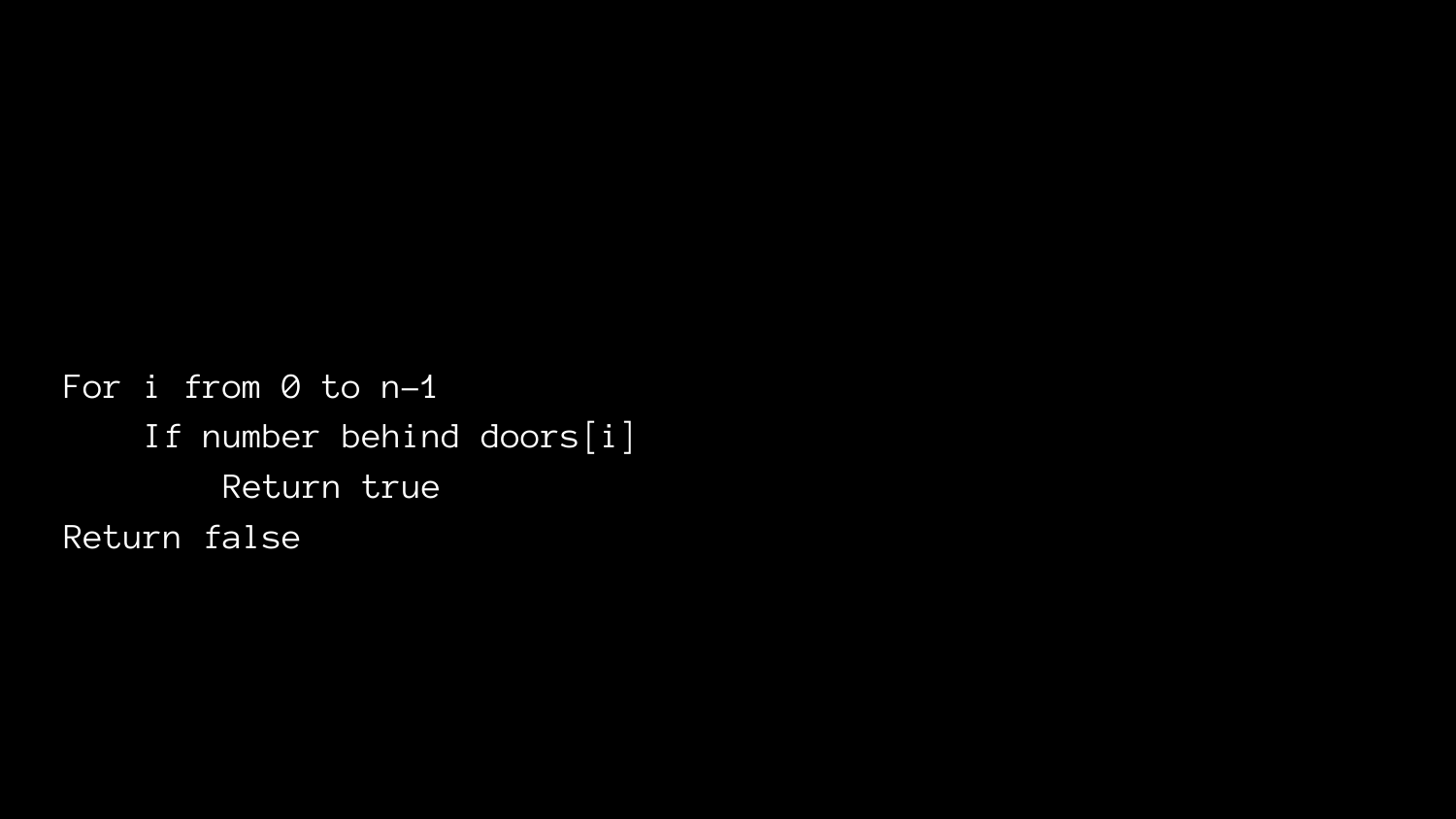

For i from 0 to n-1
    If number behind doors[i]
        Return true
Return false